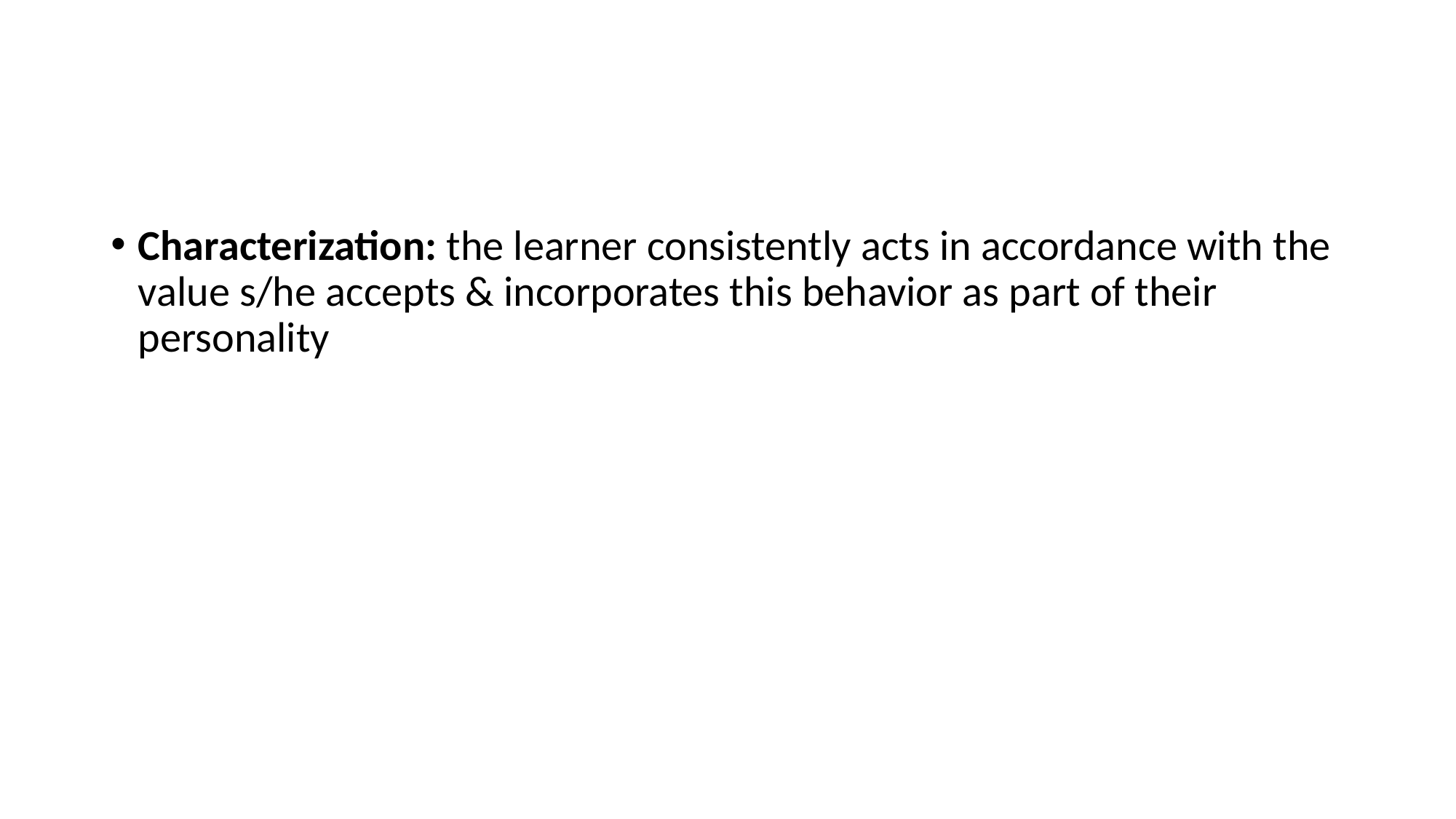

#
Characterization: the learner consistently acts in accordance with the value s/he accepts & incorporates this behavior as part of their personality